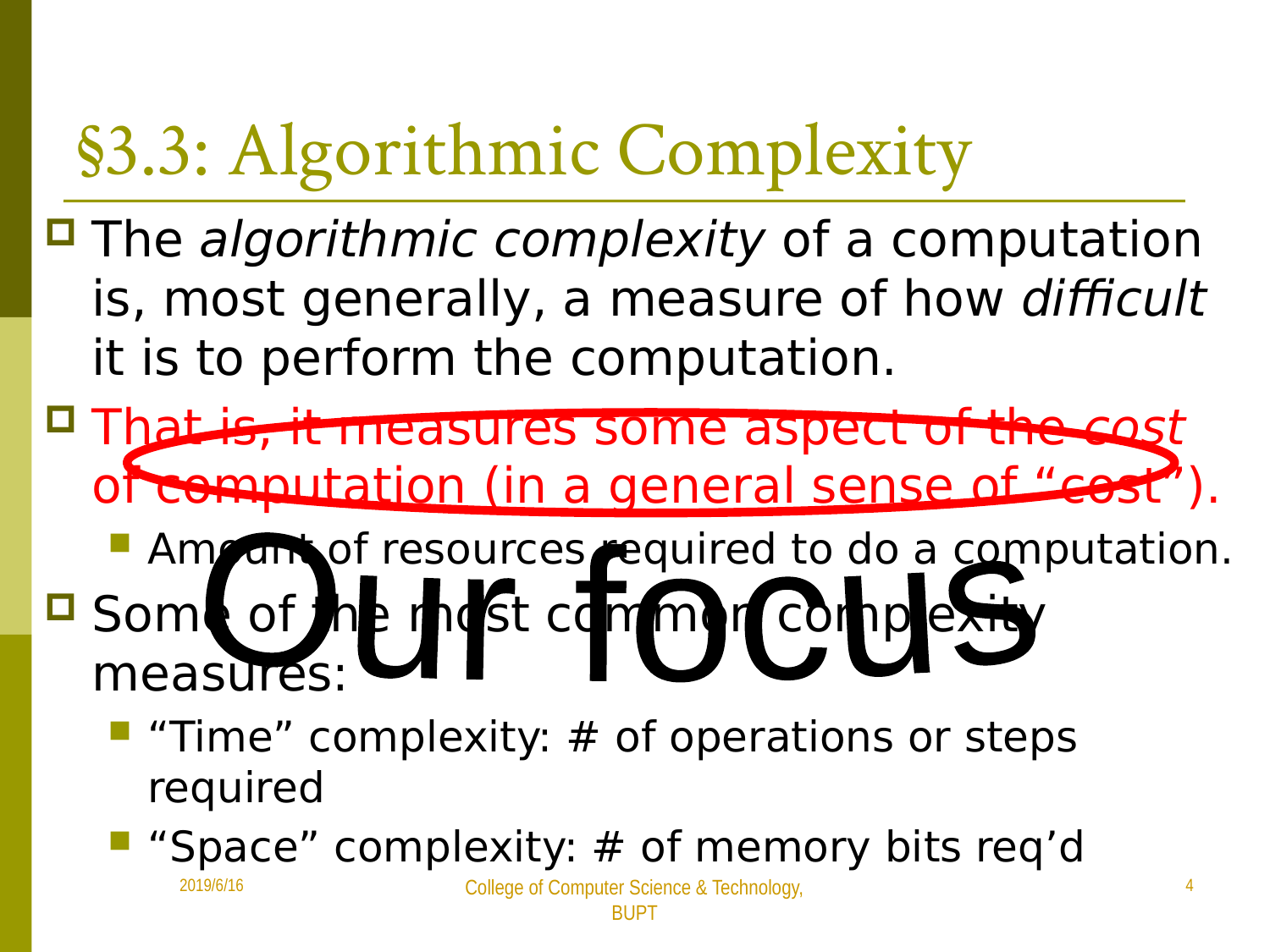

# §3.3: Algorithmic Complexity
The algorithmic complexity of a computation is, most generally, a measure of how difficult it is to perform the computation.
That is, it measures some aspect of the cost of computation (in a general sense of “cost”).
Amount of resources required to do a computation.
Some of the most common complexity measures:
“Time” complexity: # of operations or steps required
“Space” complexity: # of memory bits req’d

Our focus
4
2019/6/16
College of Computer Science & Technology, BUPT